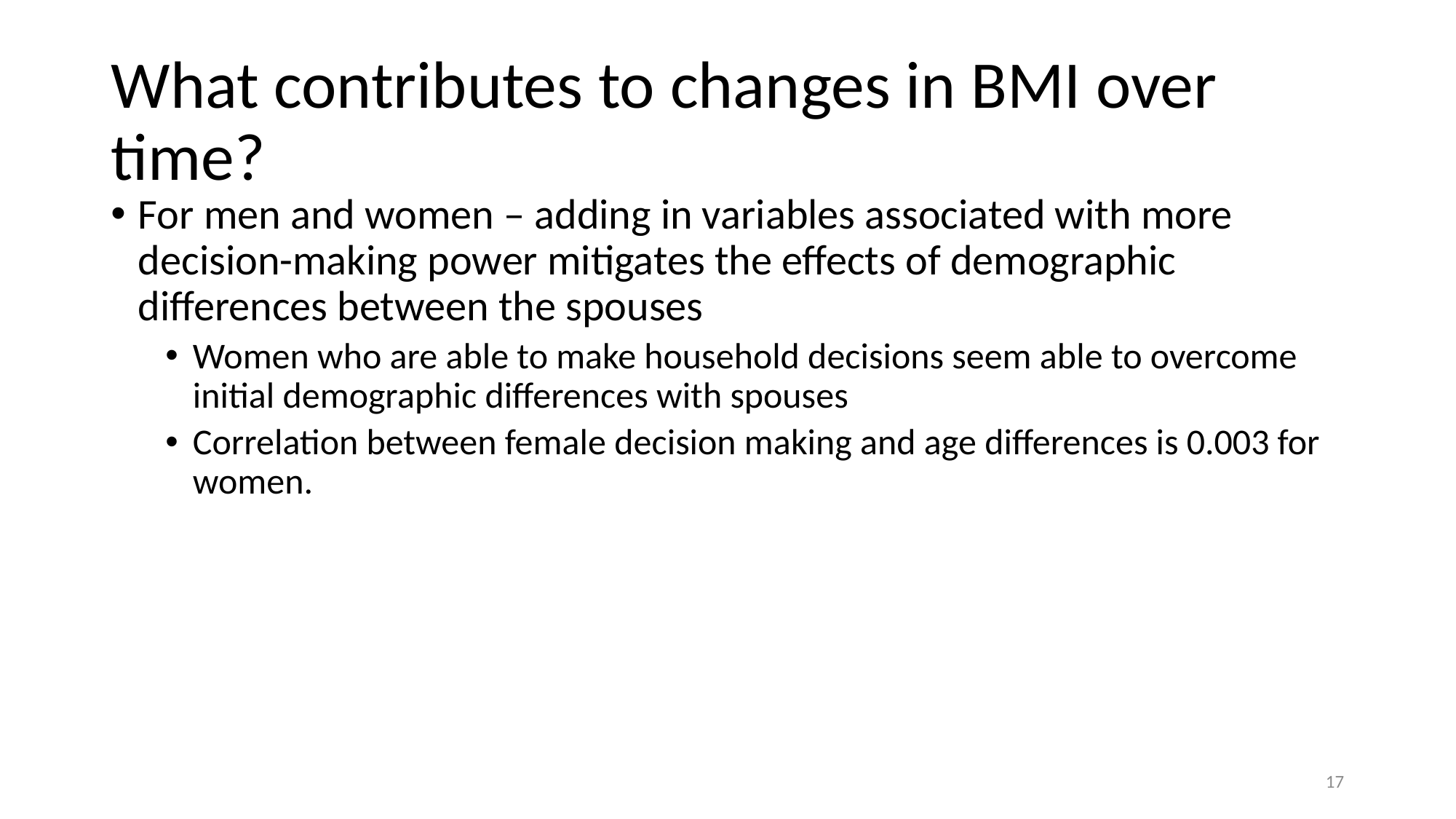

# What contributes to changes in BMI over time?
For men and women – adding in variables associated with more decision-making power mitigates the effects of demographic differences between the spouses
Women who are able to make household decisions seem able to overcome initial demographic differences with spouses
Correlation between female decision making and age differences is 0.003 for women.

17